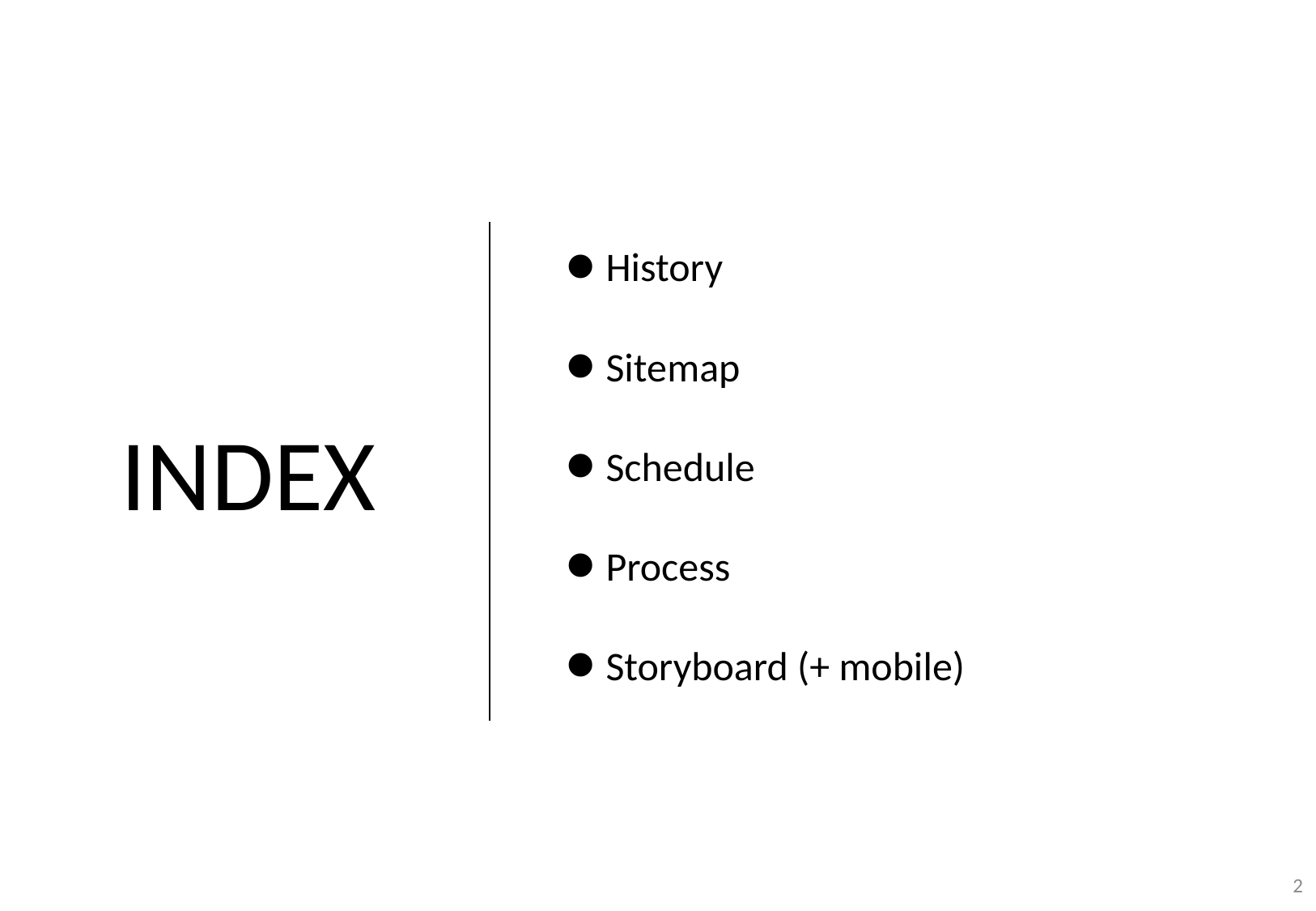

|  |
| --- |
| History |
| --- |
| Sitemap |
| Schedule |
| Process |
| Storyboard (+ mobile) |
INDEX
2